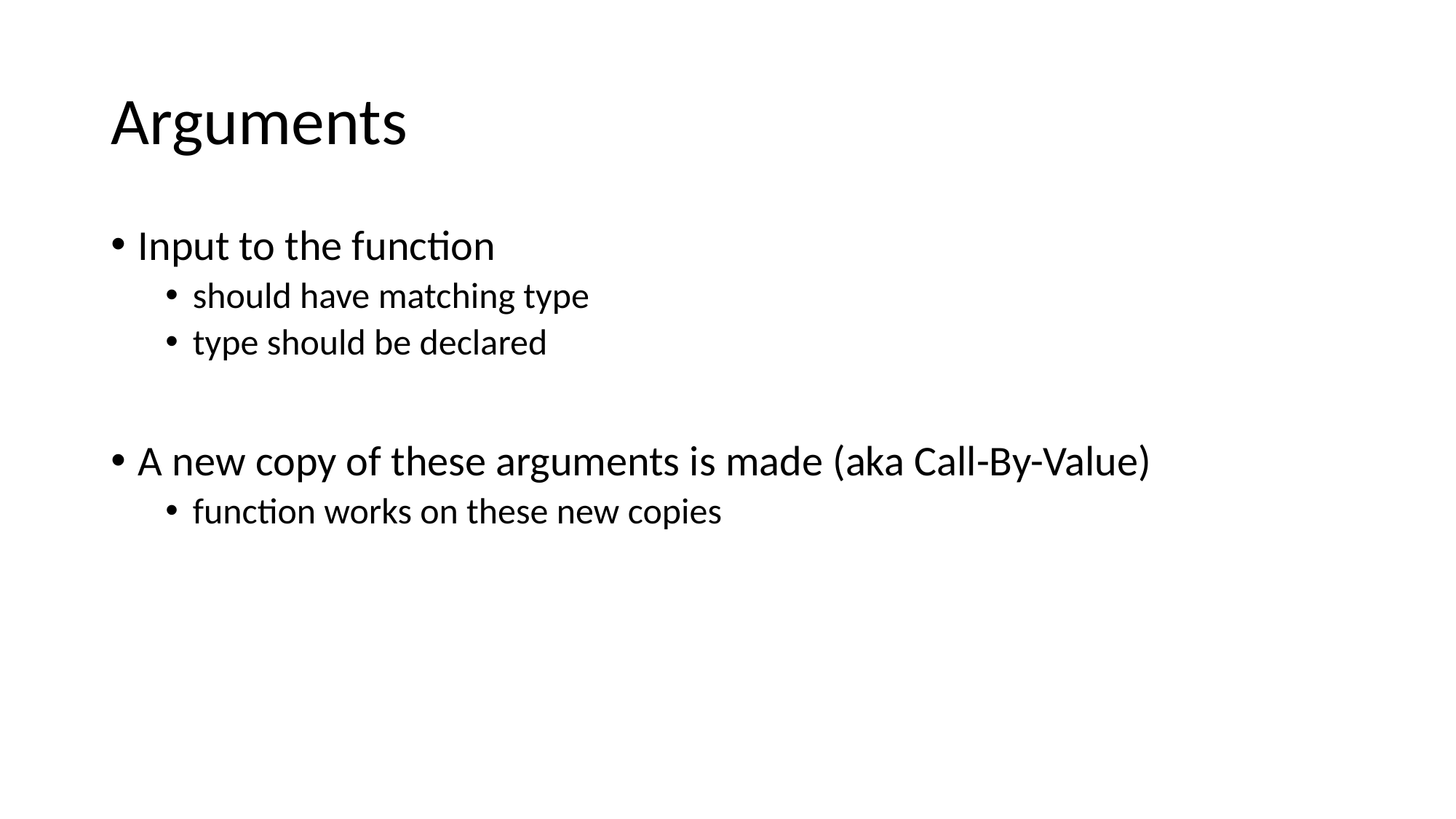

# Arguments
Input to the function
should have matching type
type should be declared

A new copy of these arguments is made (aka Call-By-Value)
function works on these new copies